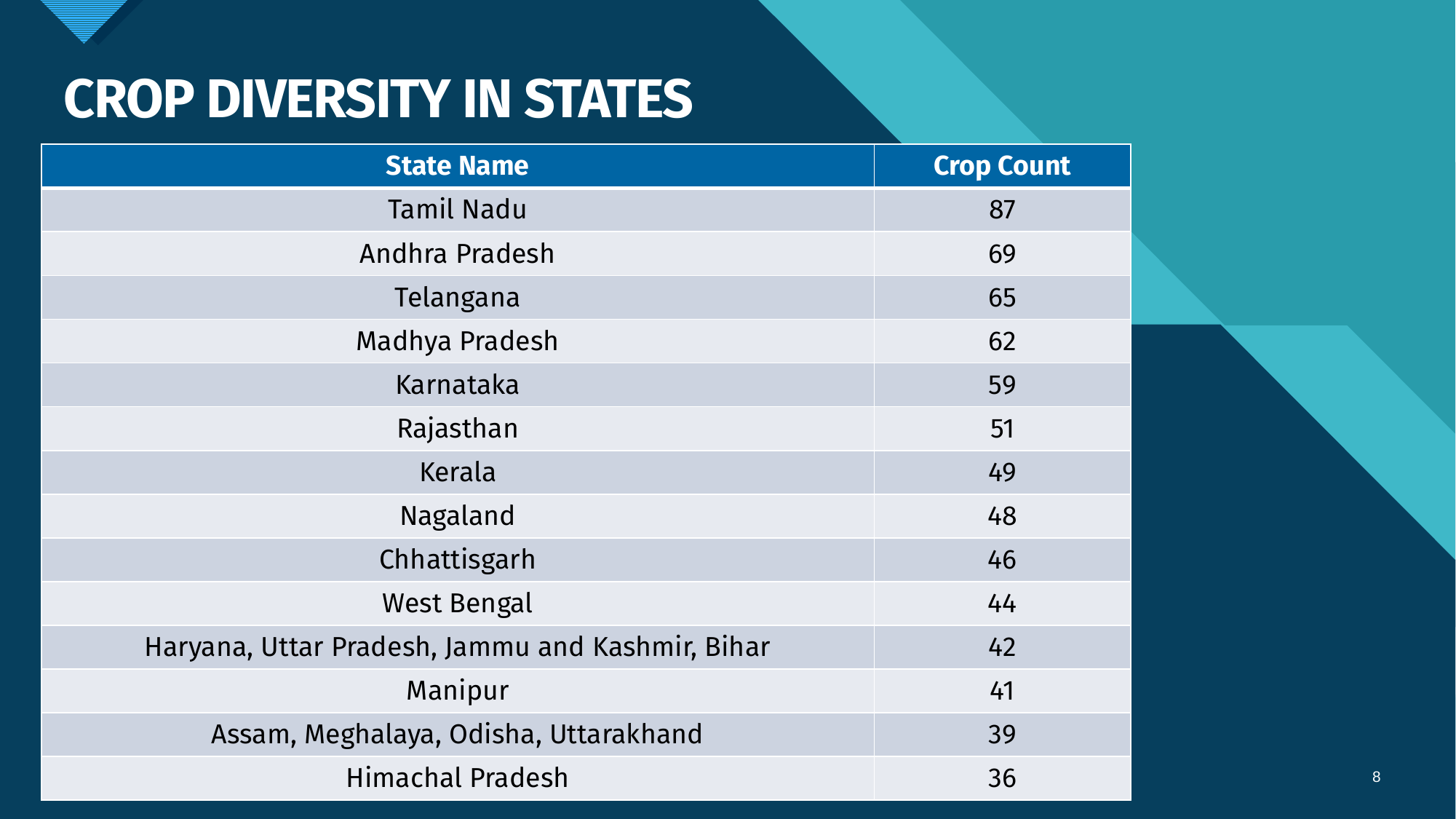

# CROP DIVERSITY IN STATES
| State Name | Crop Count |
| --- | --- |
| Tamil Nadu | 87 |
| Andhra Pradesh | 69 |
| Telangana | 65 |
| Madhya Pradesh | 62 |
| Karnataka | 59 |
| Rajasthan | 51 |
| Kerala | 49 |
| Nagaland | 48 |
| Chhattisgarh | 46 |
| West Bengal | 44 |
| Haryana, Uttar Pradesh, Jammu and Kashmir, Bihar | 42 |
| Manipur | 41 |
| Assam, Meghalaya, Odisha, Uttarakhand | 39 |
| Himachal Pradesh | 36 |

8